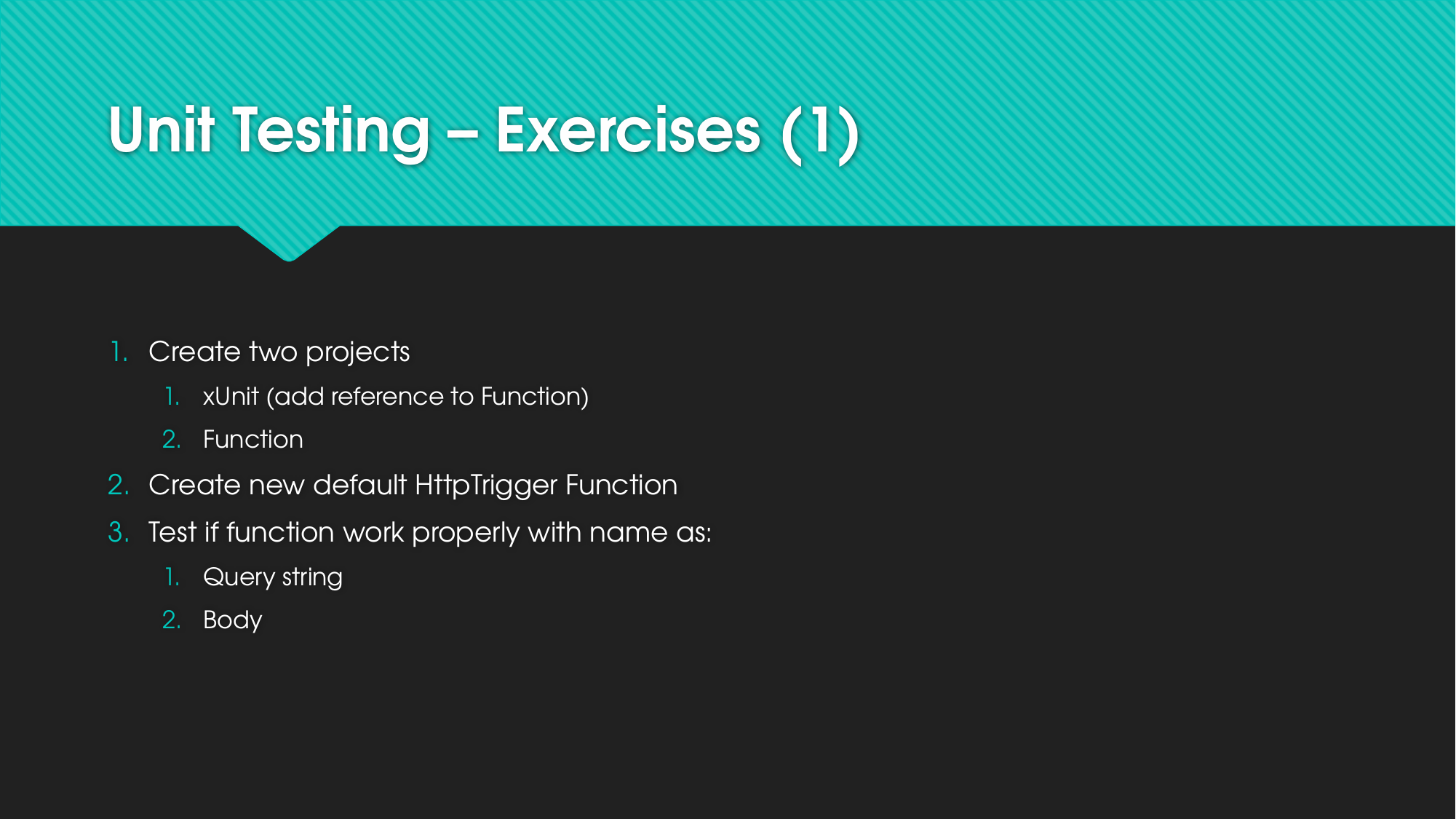

# Unit Testing – Exercises (1)
Create two projects
xUnit (add reference to Function)
Function
Create new default HttpTrigger Function
Test if function work properly with name as:
Query string
Body